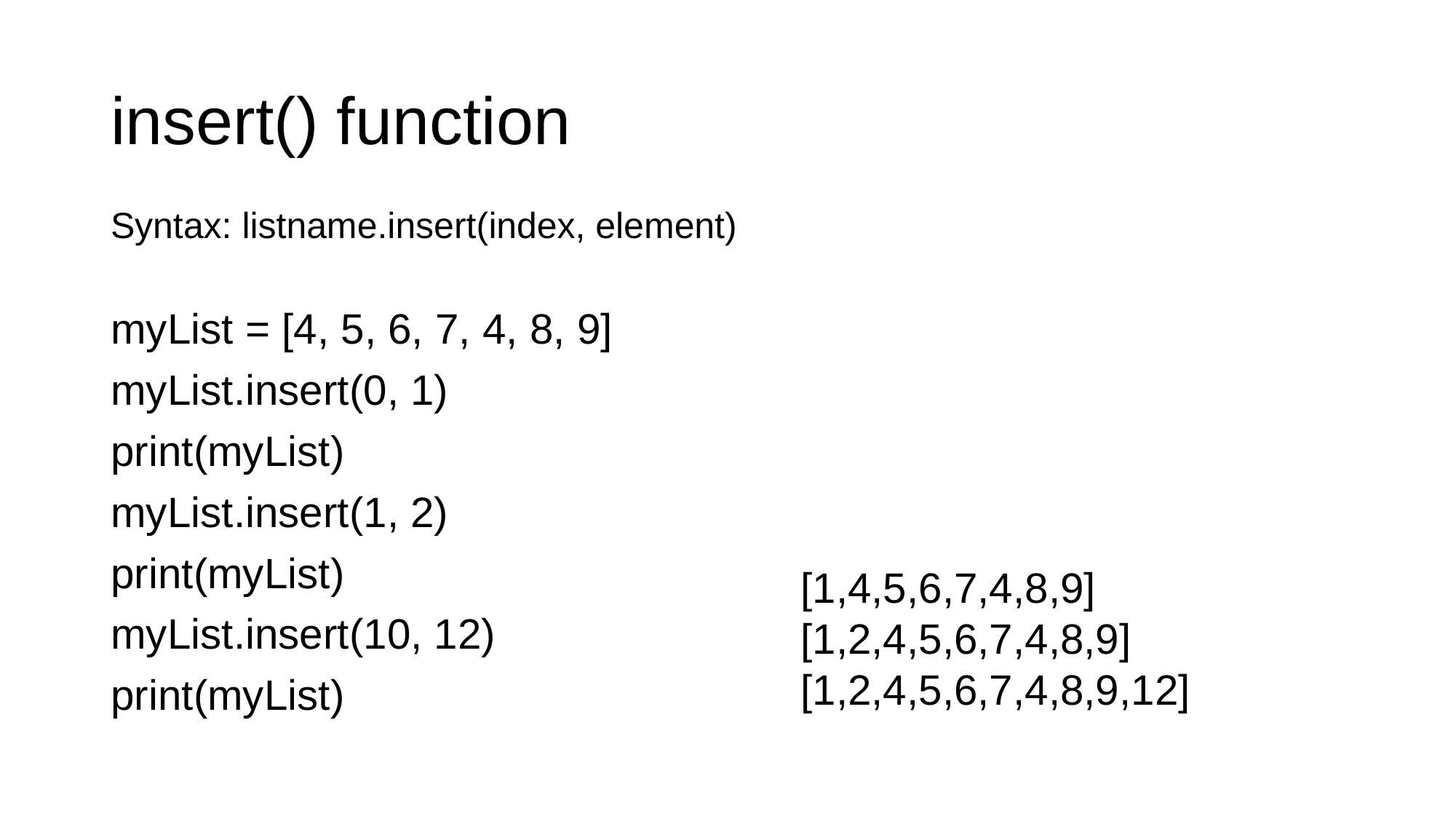

# insert() function
Syntax: listname.insert(index, element)
myList = [4, 5, 6, 7, 4, 8, 9]
myList.insert(0, 1)
print(myList)
myList.insert(1, 2)
print(myList)
myList.insert(10, 12)
print(myList)
[1,4,5,6,7,4,8,9]
[1,2,4,5,6,7,4,8,9]
[1,2,4,5,6,7,4,8,9,12]